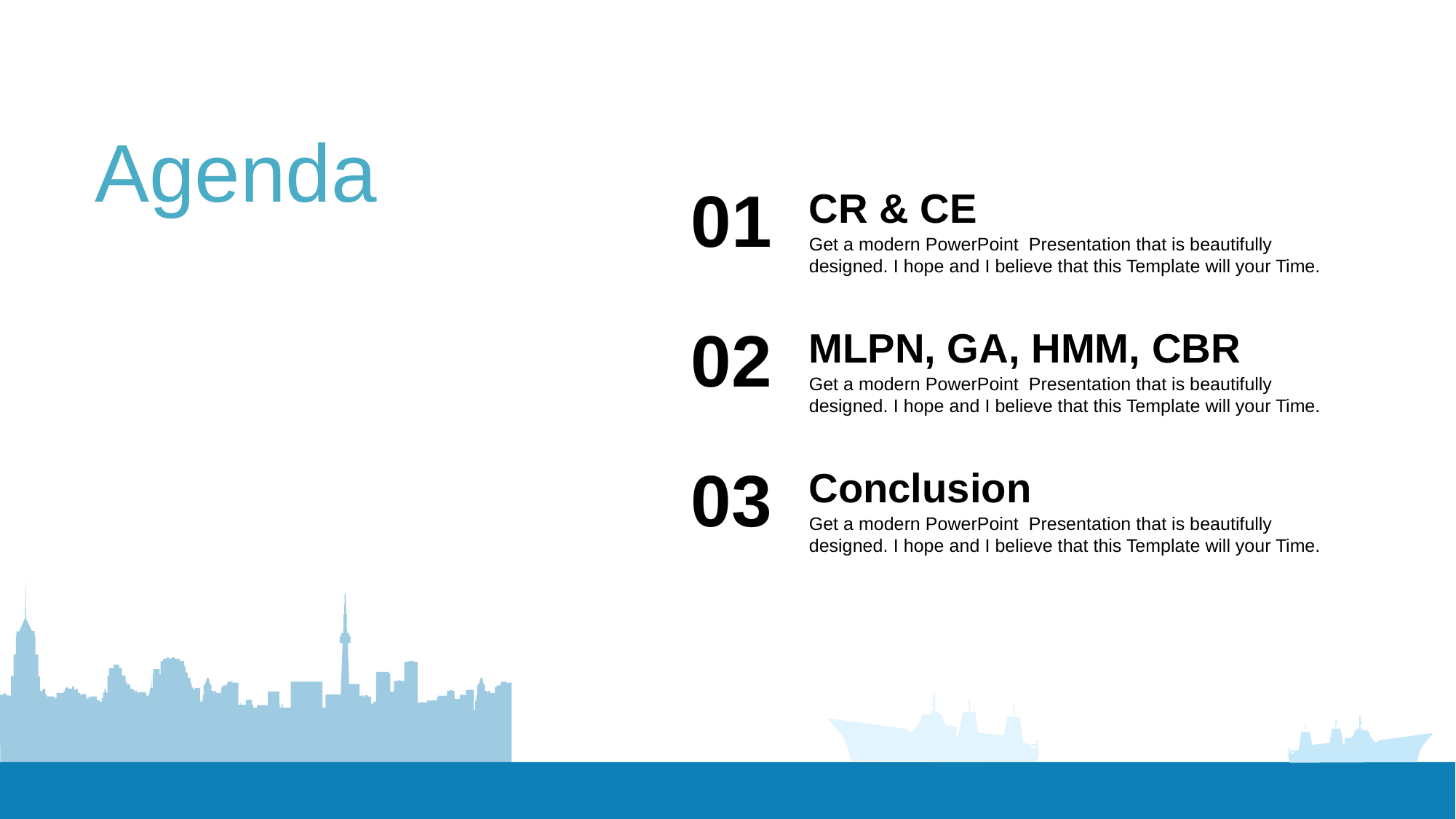

Agenda
01
CR & CE
Get a modern PowerPoint  Presentation that is beautifully designed. I hope and I believe that this Template will your Time.
02
MLPN, GA, HMM, CBR
Get a modern PowerPoint  Presentation that is beautifully designed. I hope and I believe that this Template will your Time.
03
Conclusion
Get a modern PowerPoint  Presentation that is beautifully designed. I hope and I believe that this Template will your Time.